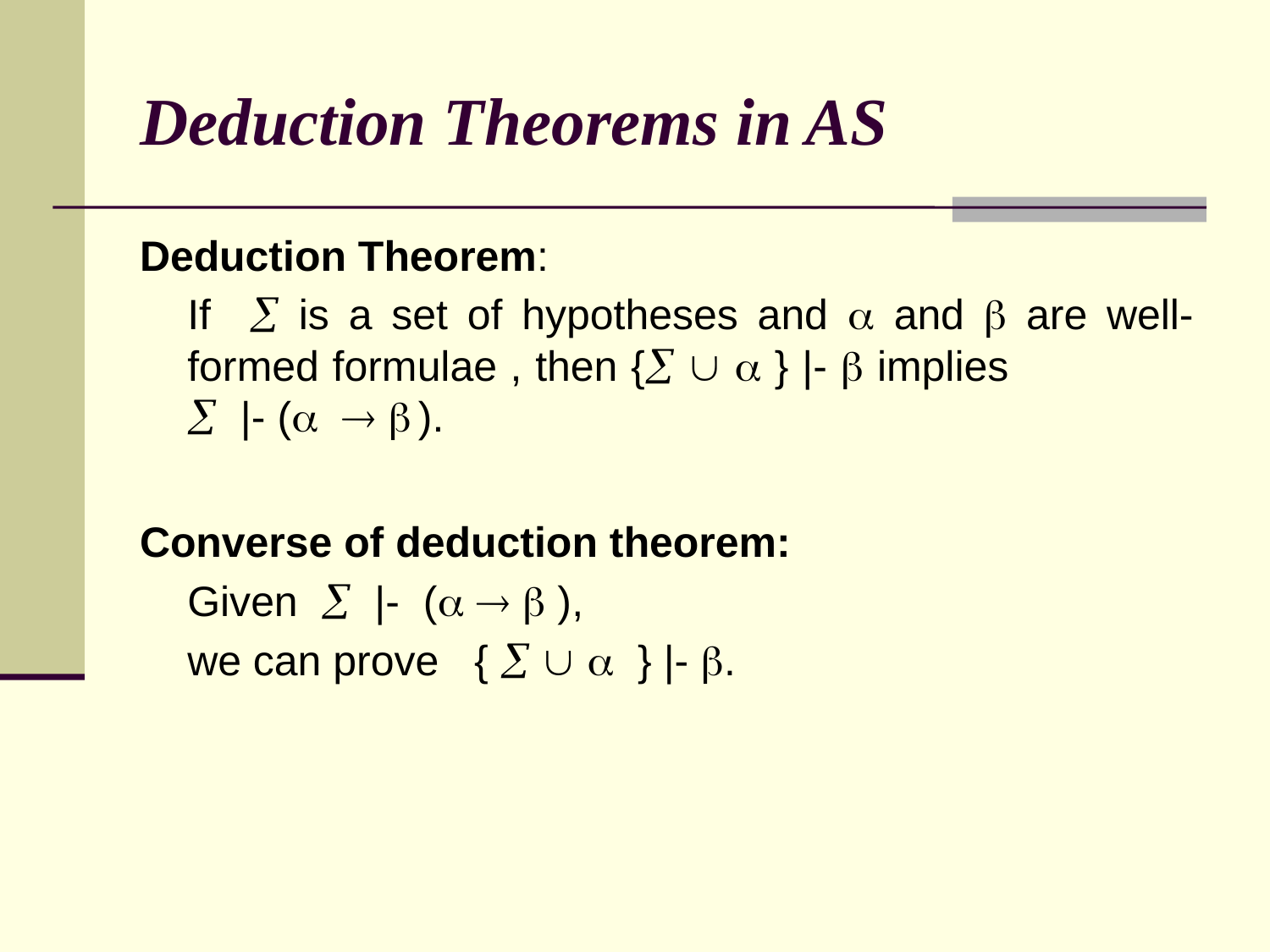

# Deduction Theorems in AS
Deduction Theorem:
	If  ∑ is a set of hypotheses and α and β are well-formed formulae , then {∑ ∪ α } |- β implies               ∑  |- (α  → β ).

Converse of deduction theorem:
	Given  ∑  |-  (α → β ),
	we can prove   { ∑ ∪ α  } |- β.